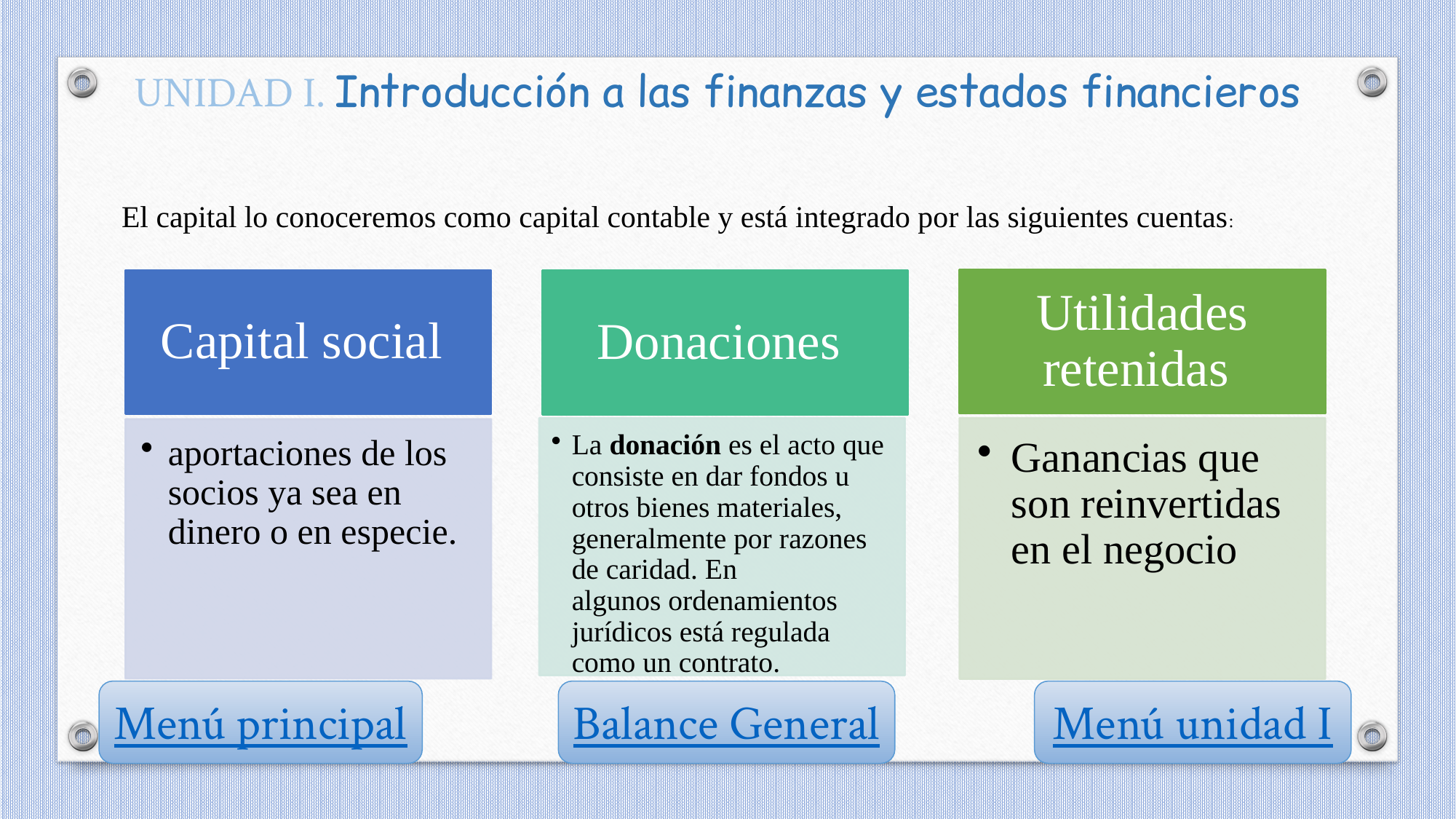

UNIDAD I. Introducción a las finanzas y estados financieros
El capital lo conoceremos como capital contable y está integrado por las siguientes cuentas:

Capital social
aportaciones de los socios ya sea en dinero o en especie.
Donaciones
La donación es el acto que consiste en dar fondos u otros bienes materiales, generalmente por razones de caridad. En algunos ordenamientos jurídicos está regulada como un contrato.
Utilidades retenidas
Ganancias que son reinvertidas en el negocio

Menú principal
Balance General
Menú unidad I